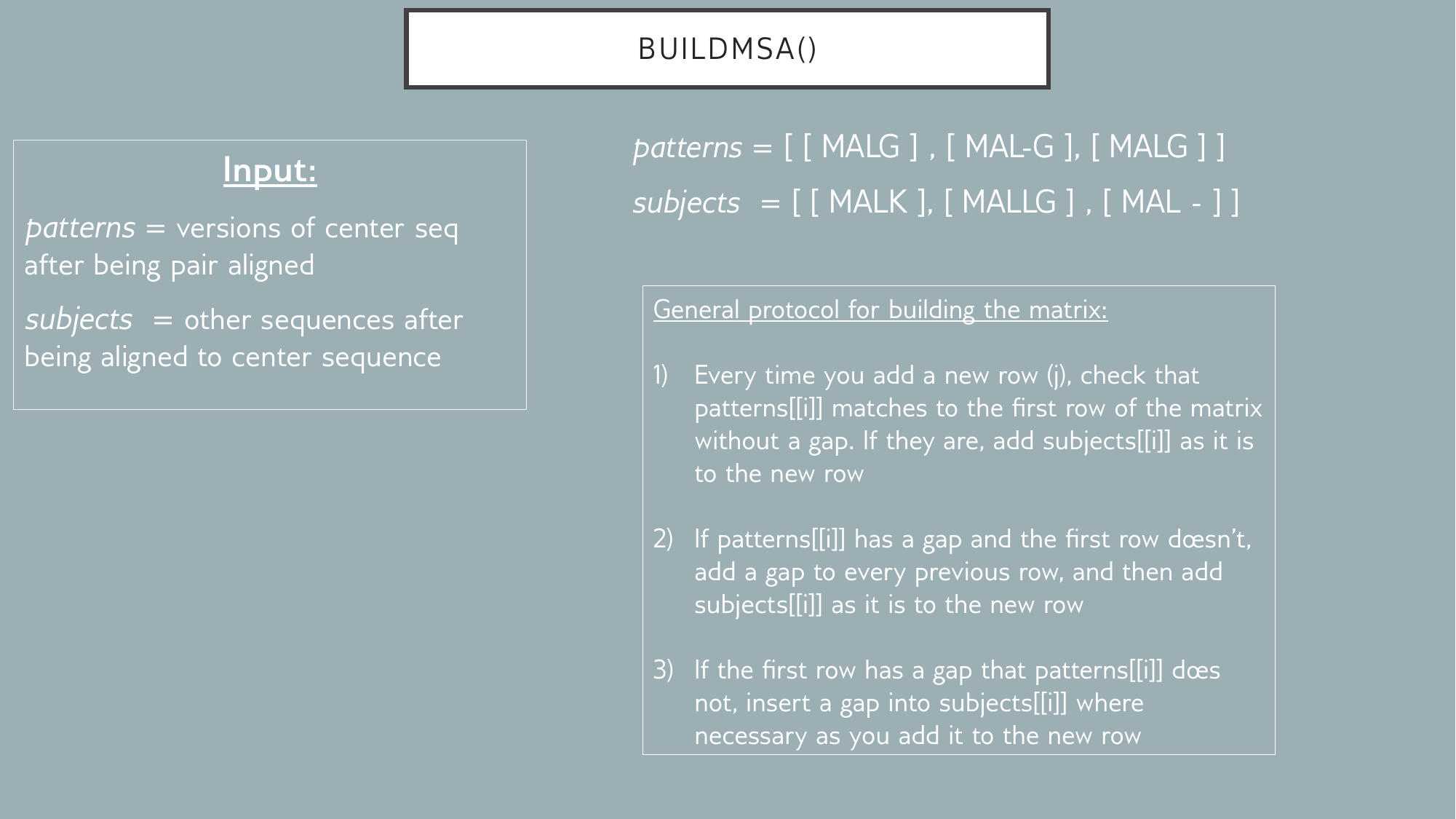

# buildMSA()
patterns = [ [ MALG ] , [ MAL-G ], [ MALG ] ]
subjects  = [ [ MALK ], [ MALLG ] , [ MAL - ] ]
Input:
patterns = versions of center seq after being pair aligned
subjects  = other sequences after being aligned to center sequence
General protocol for building the matrix:

Every time you add a new row (j), check that patterns[[i]] matches to the first row of the matrix without a gap. If they are, add subjects[[i]] as it is to the new row

If patterns[[i]] has a gap and the first row doesn’t, add a gap to every previous row, and then add subjects[[i]] as it is to the new row

If the first row has a gap that patterns[[i]] does not, insert a gap into subjects[[i]] where necessary as you add it to the new row